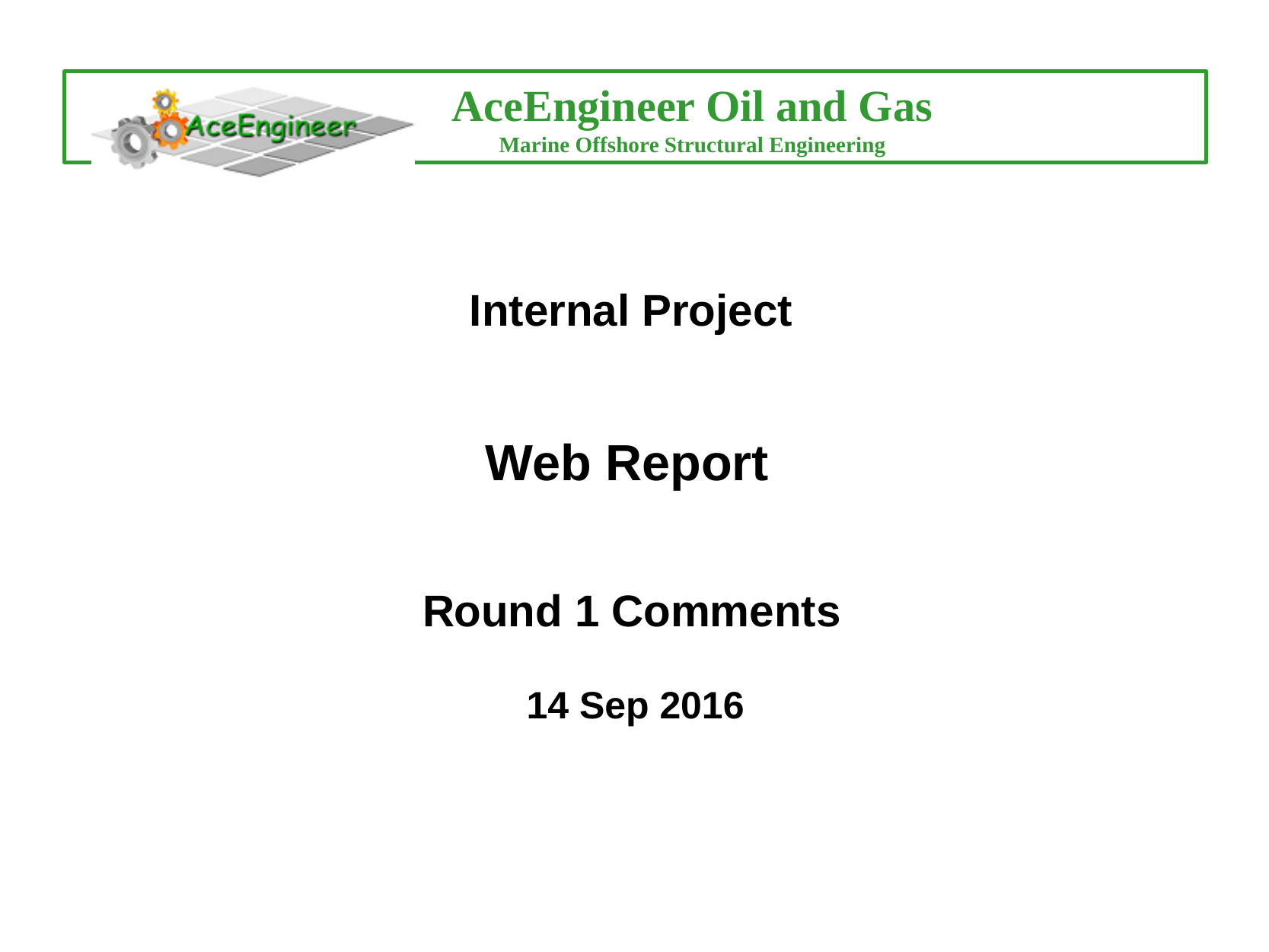

# Internal Project
Web Report
Round 1 Comments
14 Sep 2016